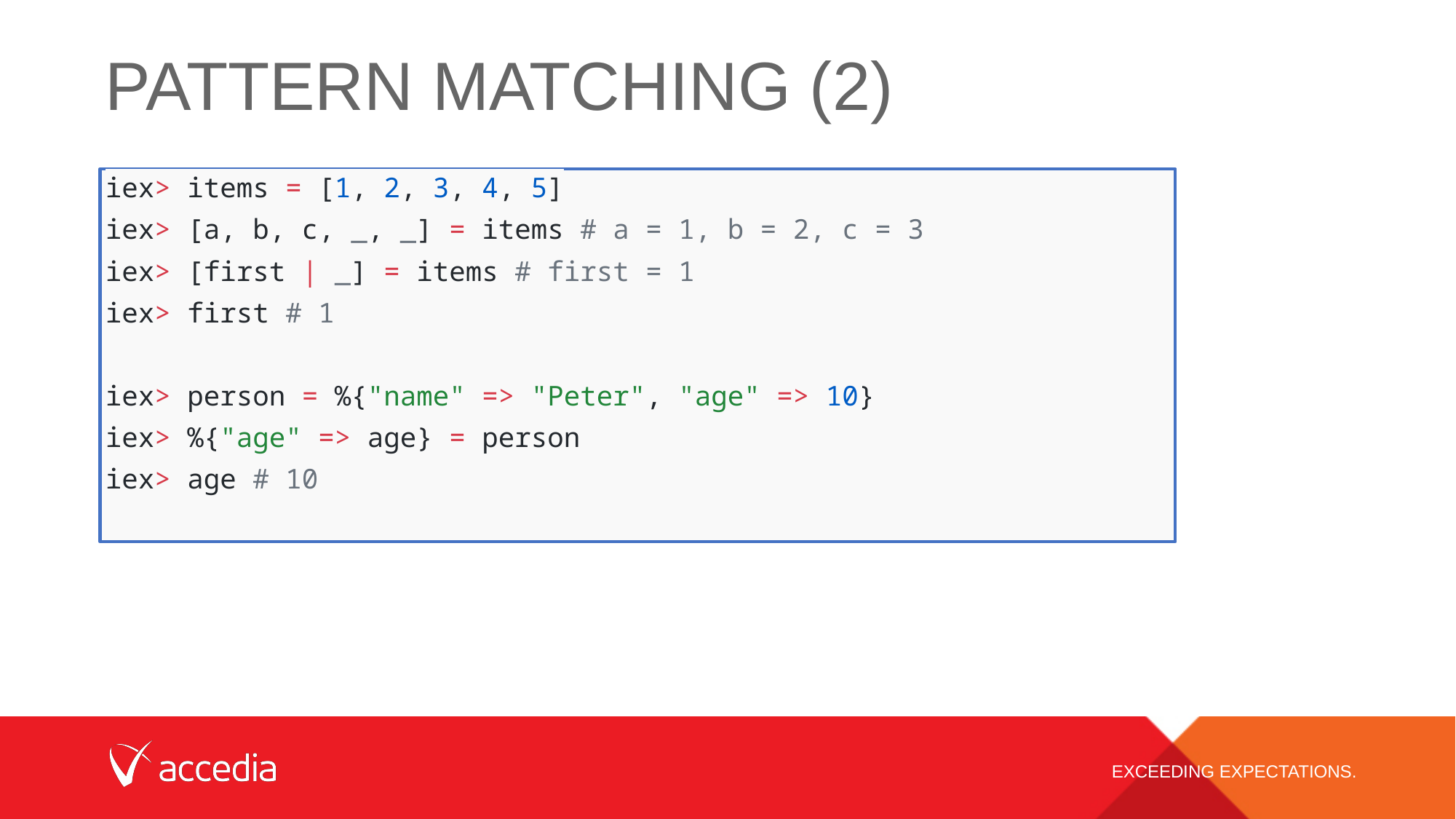

# Pattern Matching (2)

iex> items = [1, 2, 3, 4, 5]
iex> [a, b, c, _, _] = items # a = 1, b = 2, c = 3
iex> [first | _] = items # first = 1
iex> first # 1

iex> person = %{"name" => "Peter", "age" => 10}
iex> %{"age" => age} = person
iex> age # 10